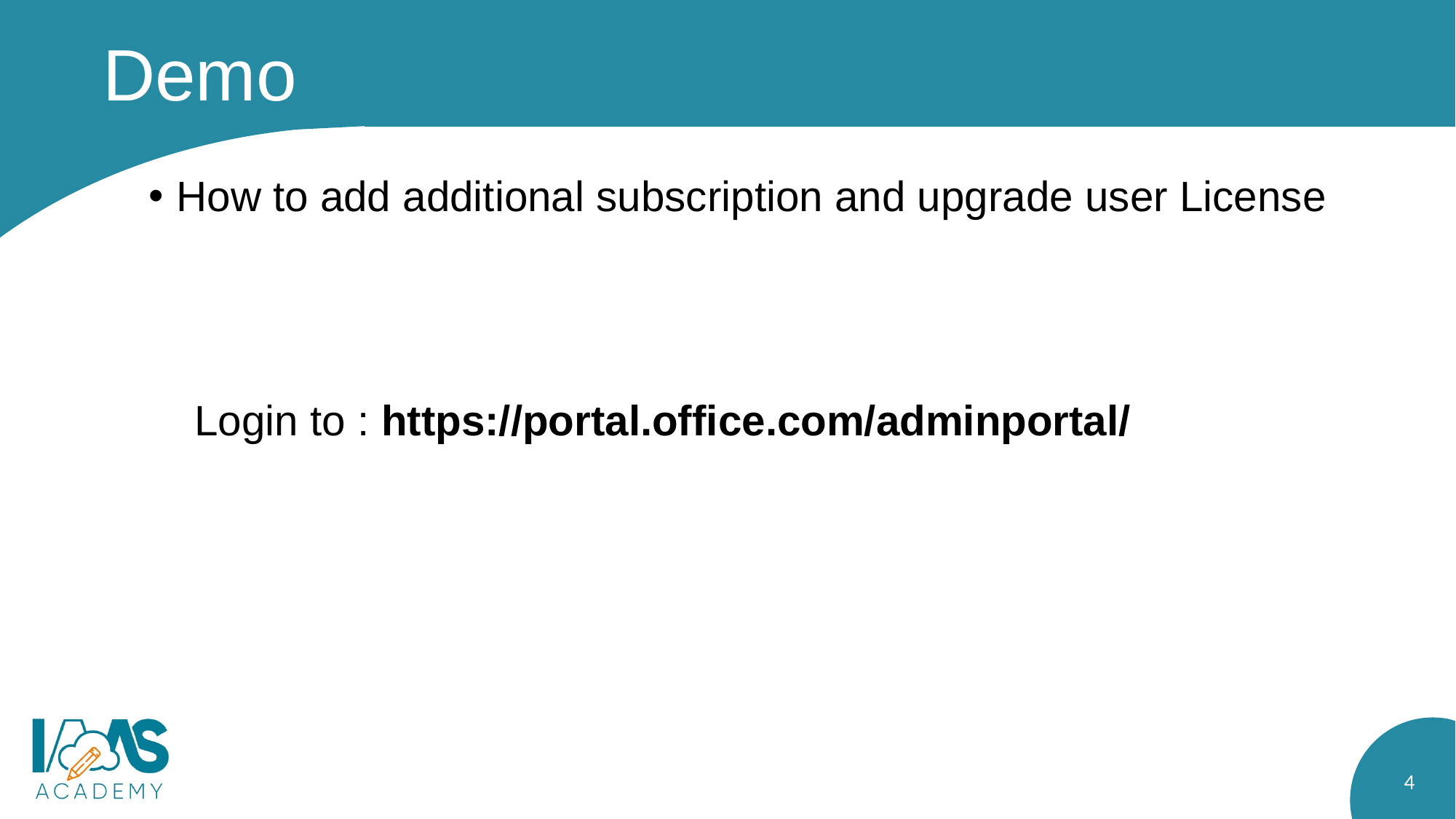

# Demo
How to add additional subscription and upgrade user License

Login to : https://portal.office.com/adminportal/
4